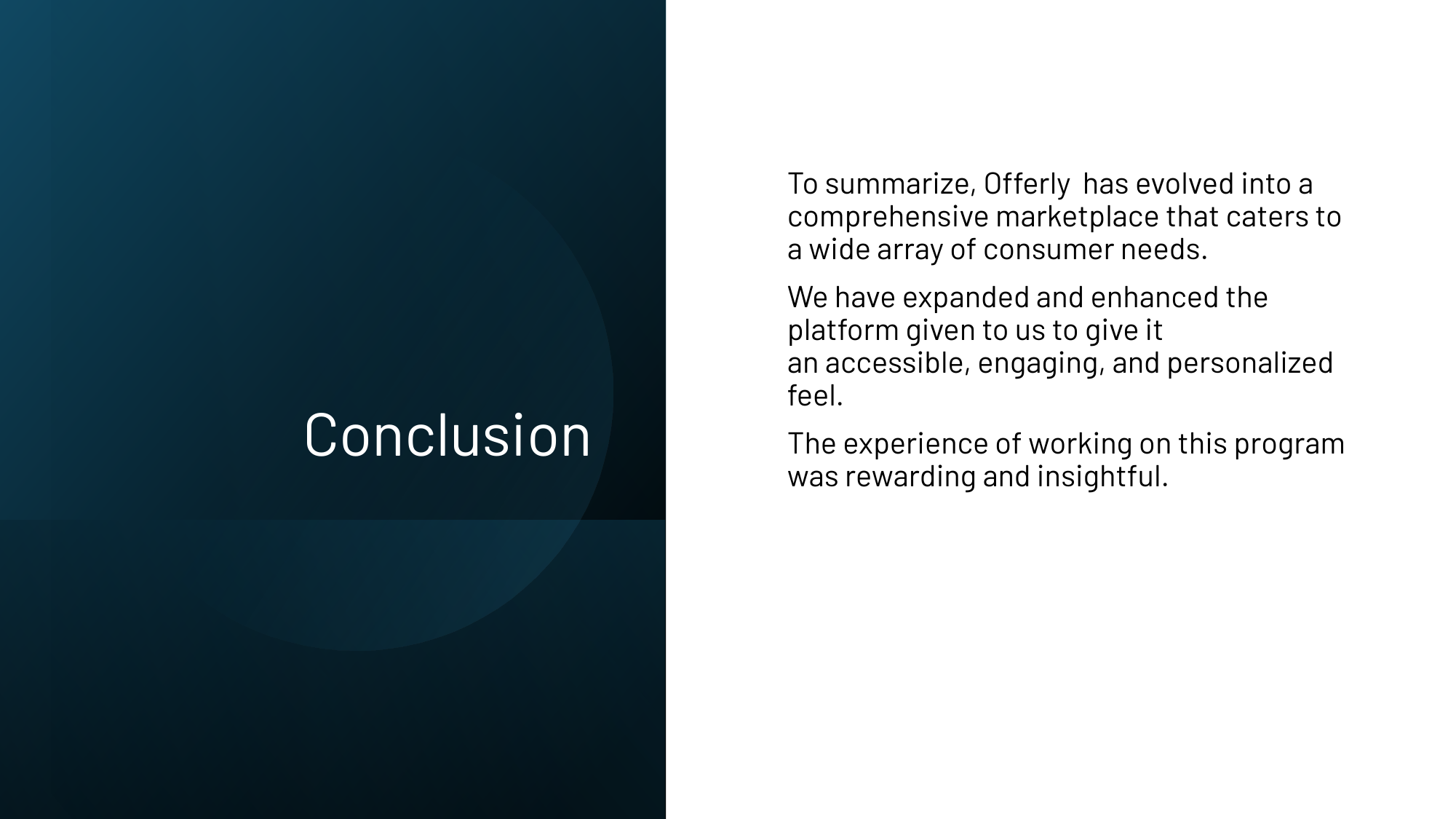

# Conclusion

To summarize, Offerly  has evolved into a comprehensive marketplace that caters to a wide array of consumer needs.
We have expanded and enhanced the platform given to us to give it an accessible, engaging, and personalized feel.
The experience of working on this program was rewarding and insightful.